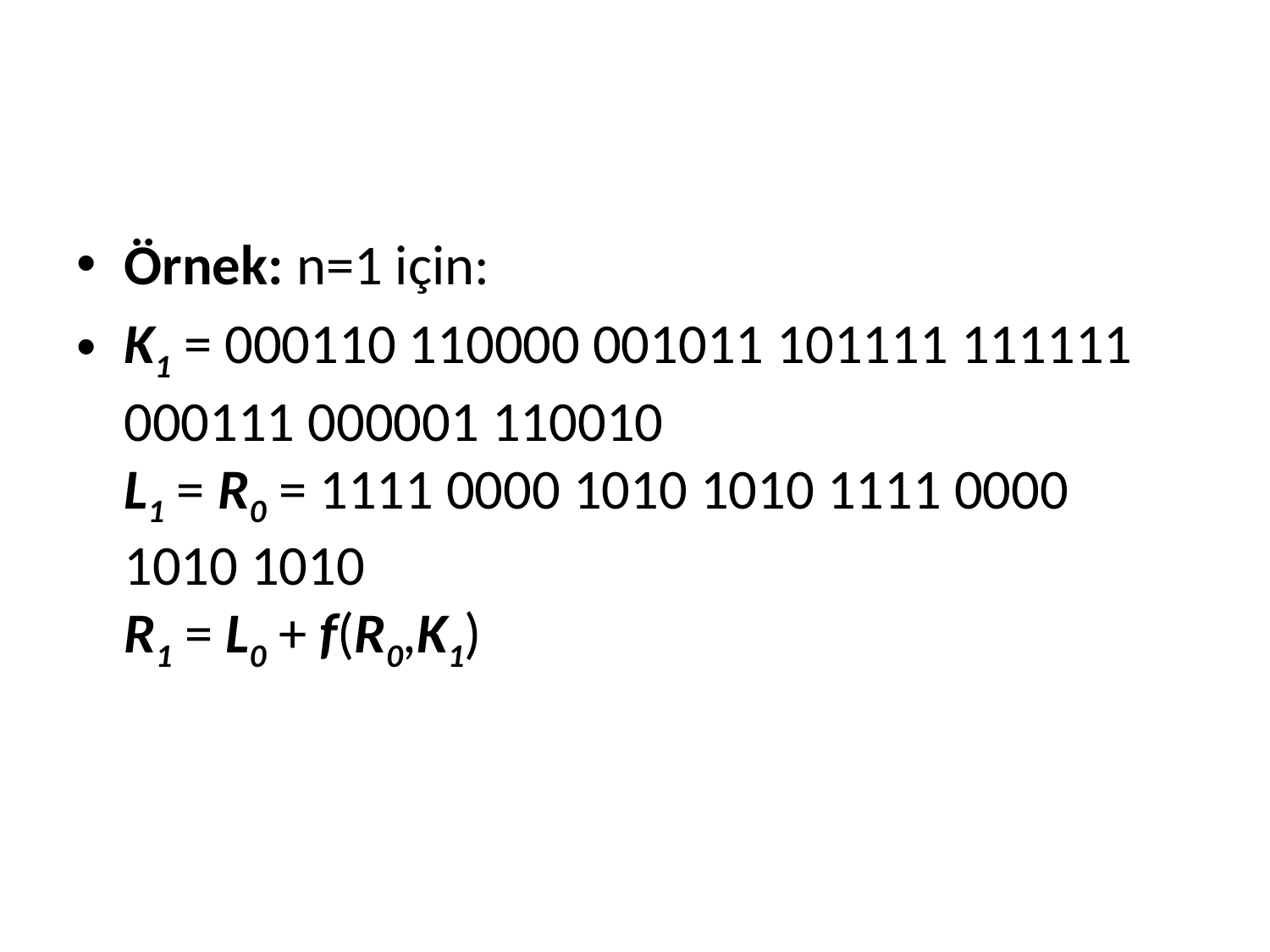

#
Örnek: n=1 için:
K1 = 000110 110000 001011 101111 111111 000111 000001 110010
L1 = R0 = 1111 0000 1010 1010 1111 0000 1010 1010
R1 = L0 + f(R0,K1)